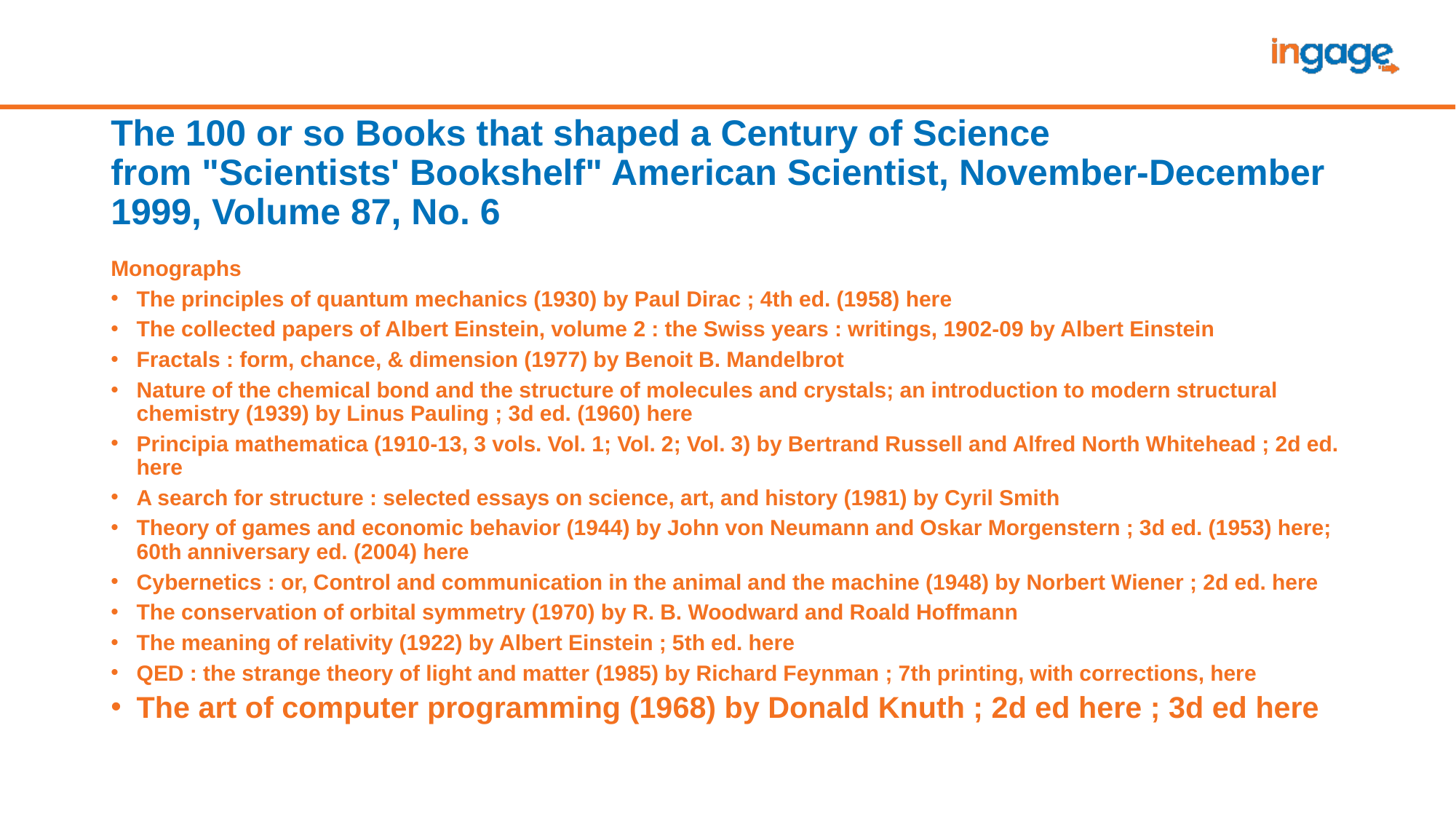

# The 100 or so Books that shaped a Century of Science from "Scientists' Bookshelf" American Scientist, November-December 1999, Volume 87, No. 6
Monographs
The principles of quantum mechanics (1930) by Paul Dirac ; 4th ed. (1958) here
The collected papers of Albert Einstein, volume 2 : the Swiss years : writings, 1902-09 by Albert Einstein
Fractals : form, chance, & dimension (1977) by Benoit B. Mandelbrot
Nature of the chemical bond and the structure of molecules and crystals; an introduction to modern structural chemistry (1939) by Linus Pauling ; 3d ed. (1960) here
Principia mathematica (1910-13, 3 vols. Vol. 1; Vol. 2; Vol. 3) by Bertrand Russell and Alfred North Whitehead ; 2d ed. here
A search for structure : selected essays on science, art, and history (1981) by Cyril Smith
Theory of games and economic behavior (1944) by John von Neumann and Oskar Morgenstern ; 3d ed. (1953) here; 60th anniversary ed. (2004) here
Cybernetics : or, Control and communication in the animal and the machine (1948) by Norbert Wiener ; 2d ed. here
The conservation of orbital symmetry (1970) by R. B. Woodward and Roald Hoffmann
The meaning of relativity (1922) by Albert Einstein ; 5th ed. here
QED : the strange theory of light and matter (1985) by Richard Feynman ; 7th printing, with corrections, here
The art of computer programming (1968) by Donald Knuth ; 2d ed here ; 3d ed here